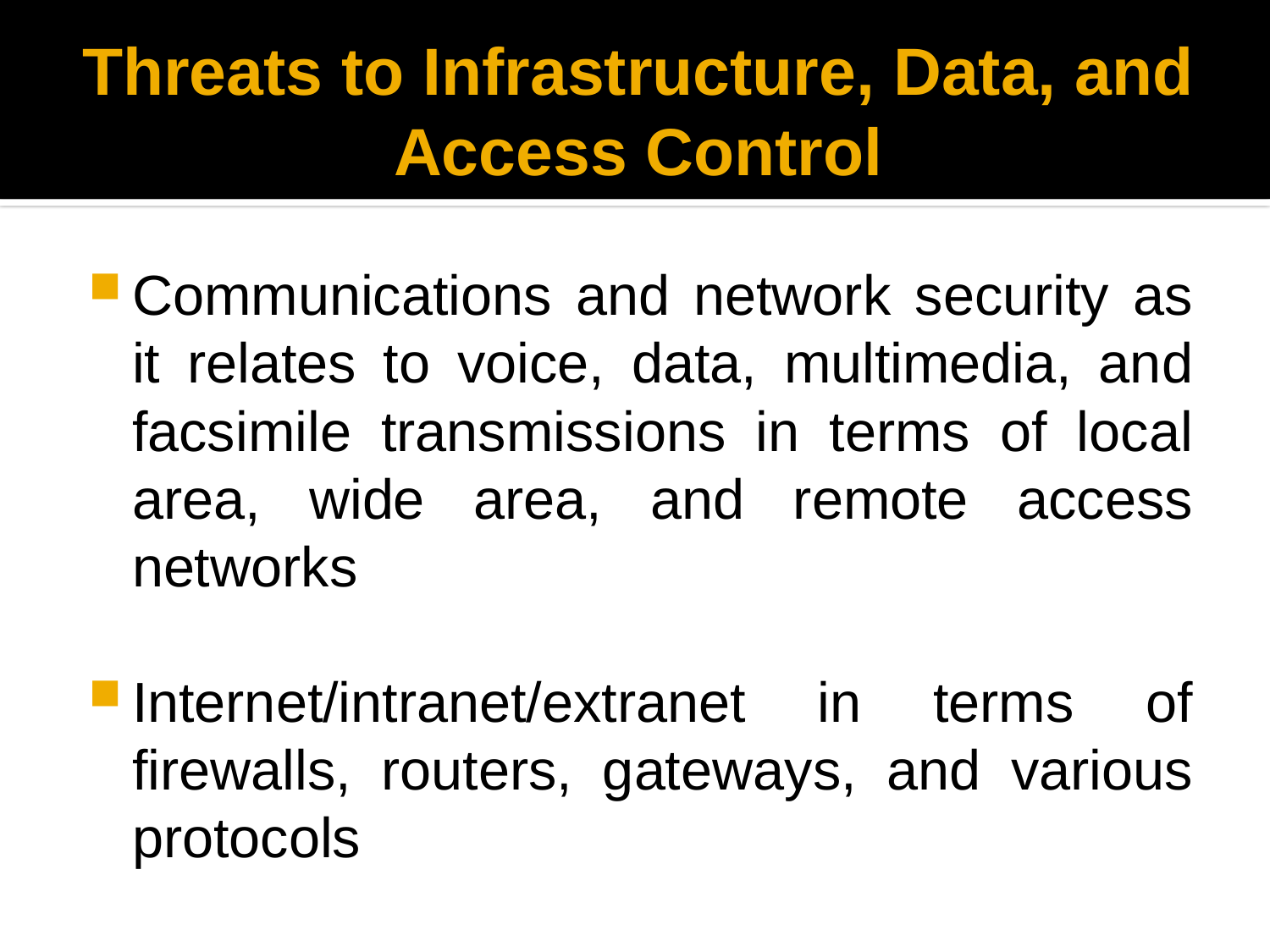

# Threats to Infrastructure, Data, and Access Control
Communications and network security as it relates to voice, data, multimedia, and facsimile transmissions in terms of local area, wide area, and remote access networks

Internet/intranet/extranet in terms of firewalls, routers, gateways, and various protocols